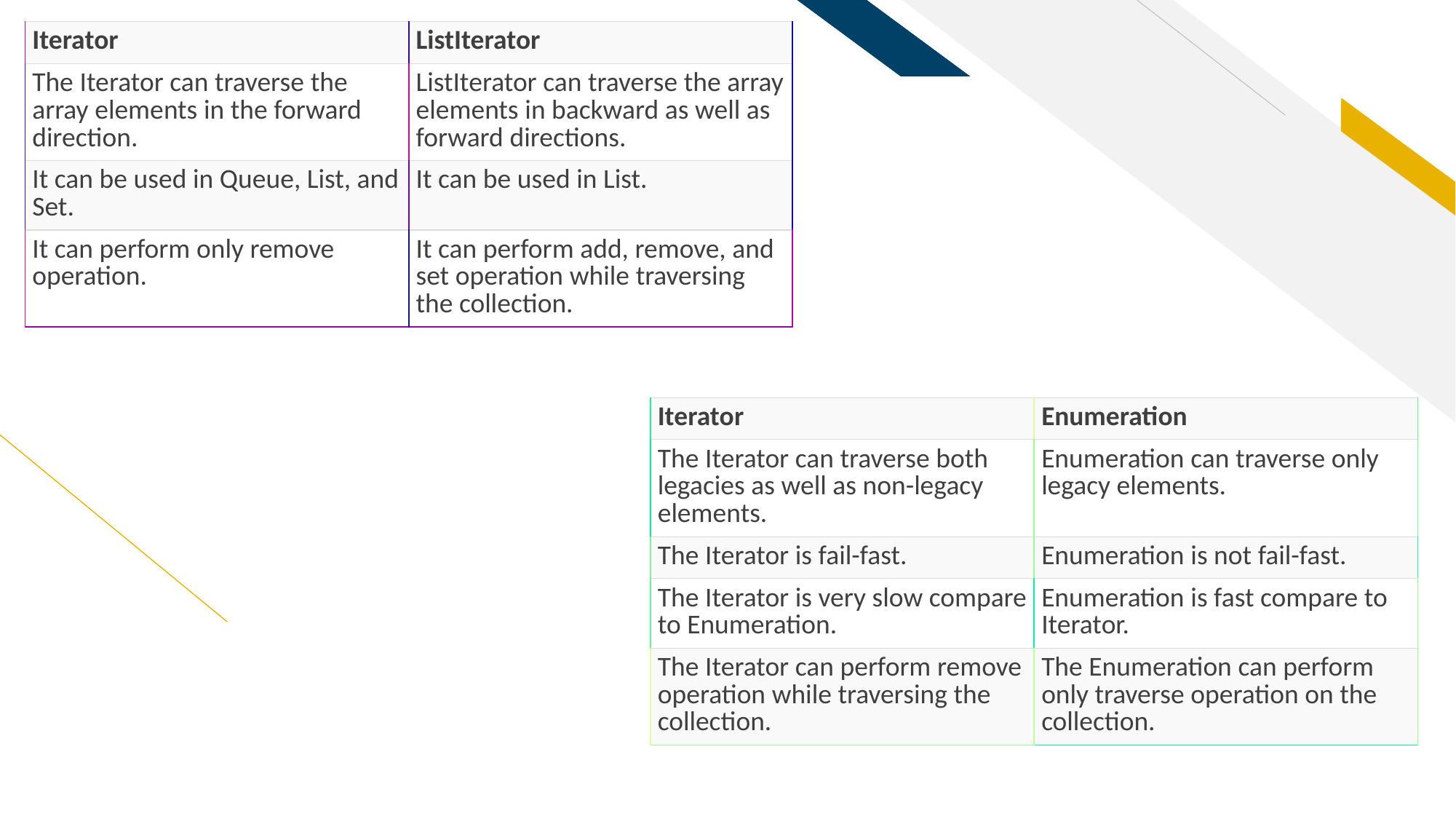

| Iterator | ListIterator |
| --- | --- |
| The Iterator can traverse the array elements in the forward direction. | ListIterator can traverse the array elements in backward as well as forward directions. |
| It can be used in Queue, List, and Set. | It can be used in List. |
| It can perform only remove operation. | It can perform add, remove, and set operation while traversing the collection. |
| Iterator | Enumeration |
| --- | --- |
| The Iterator can traverse both legacies as well as non-legacy elements. | Enumeration can traverse only legacy elements. |
| The Iterator is fail-fast. | Enumeration is not fail-fast. |
| The Iterator is very slow compare to Enumeration. | Enumeration is fast compare to Iterator. |
| The Iterator can perform remove operation while traversing the collection. | The Enumeration can perform only traverse operation on the collection. |